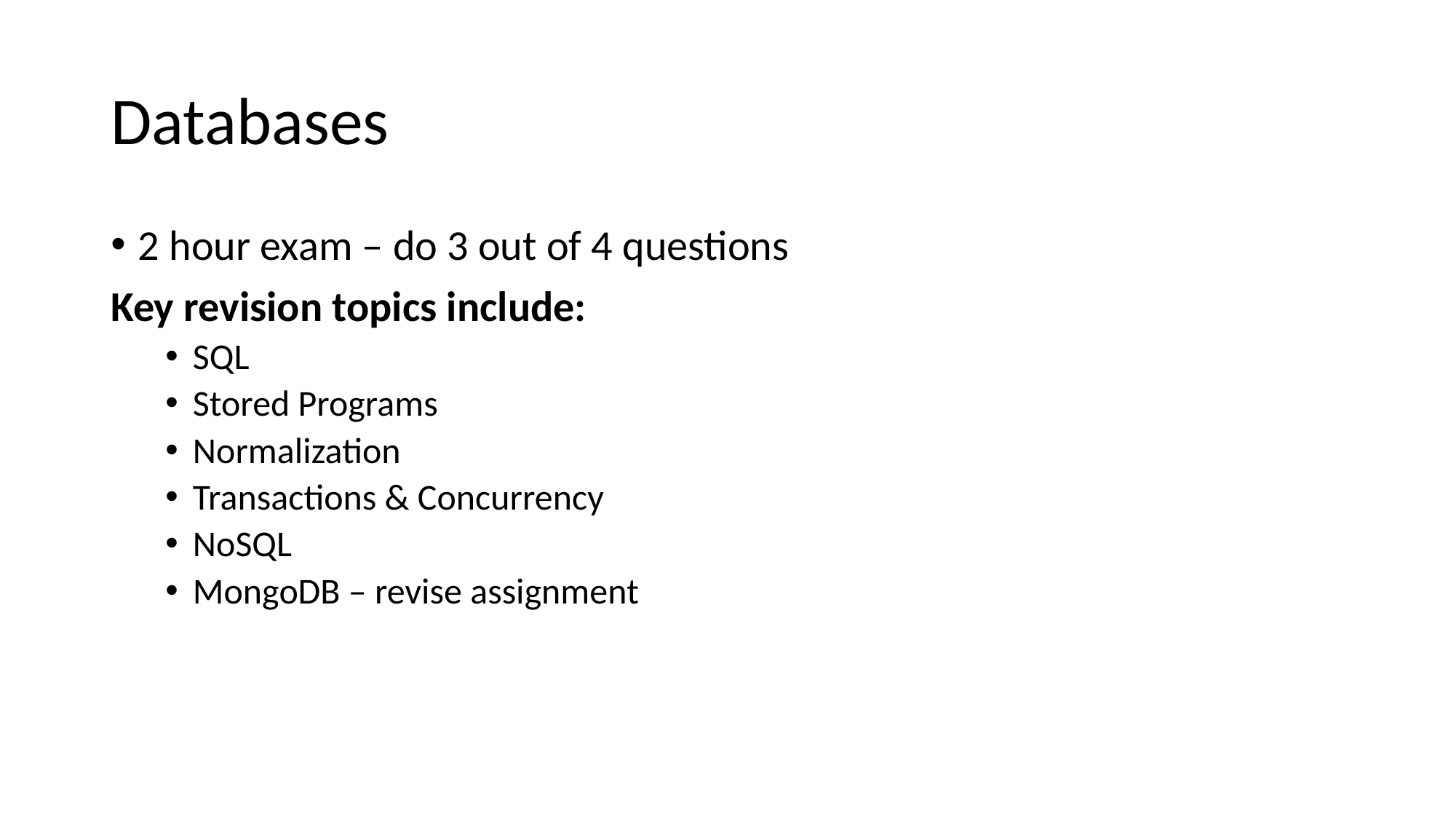

# Databases
2 hour exam – do 3 out of 4 questions
Key revision topics include:
SQL
Stored Programs
Normalization
Transactions & Concurrency
NoSQL
MongoDB – revise assignment